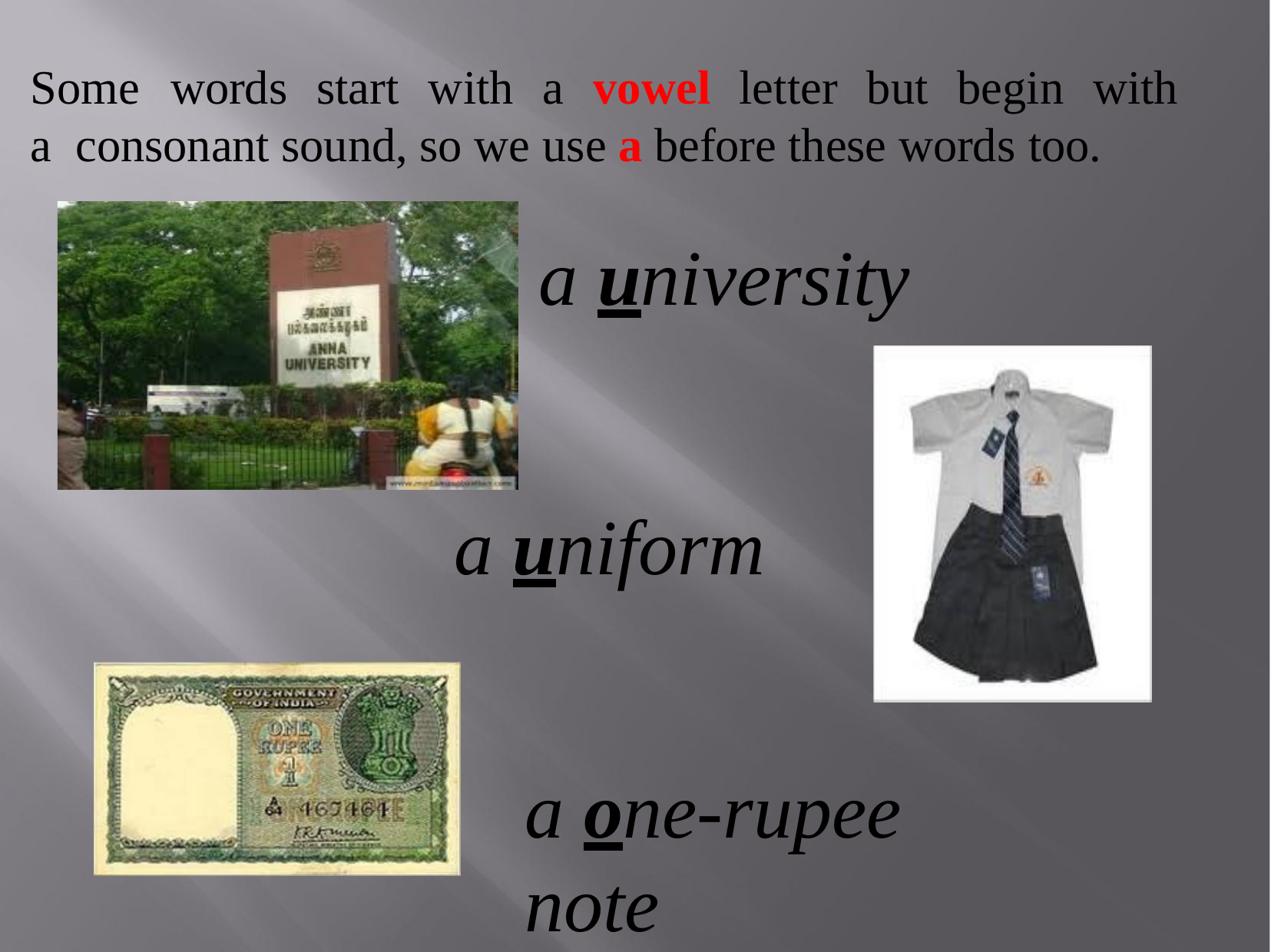

# Some	words	start	with	a	vowel	letter	but	begin	with	a  consonant sound, so we use a before these words too.

a university

a uniform

a one-rupee	note